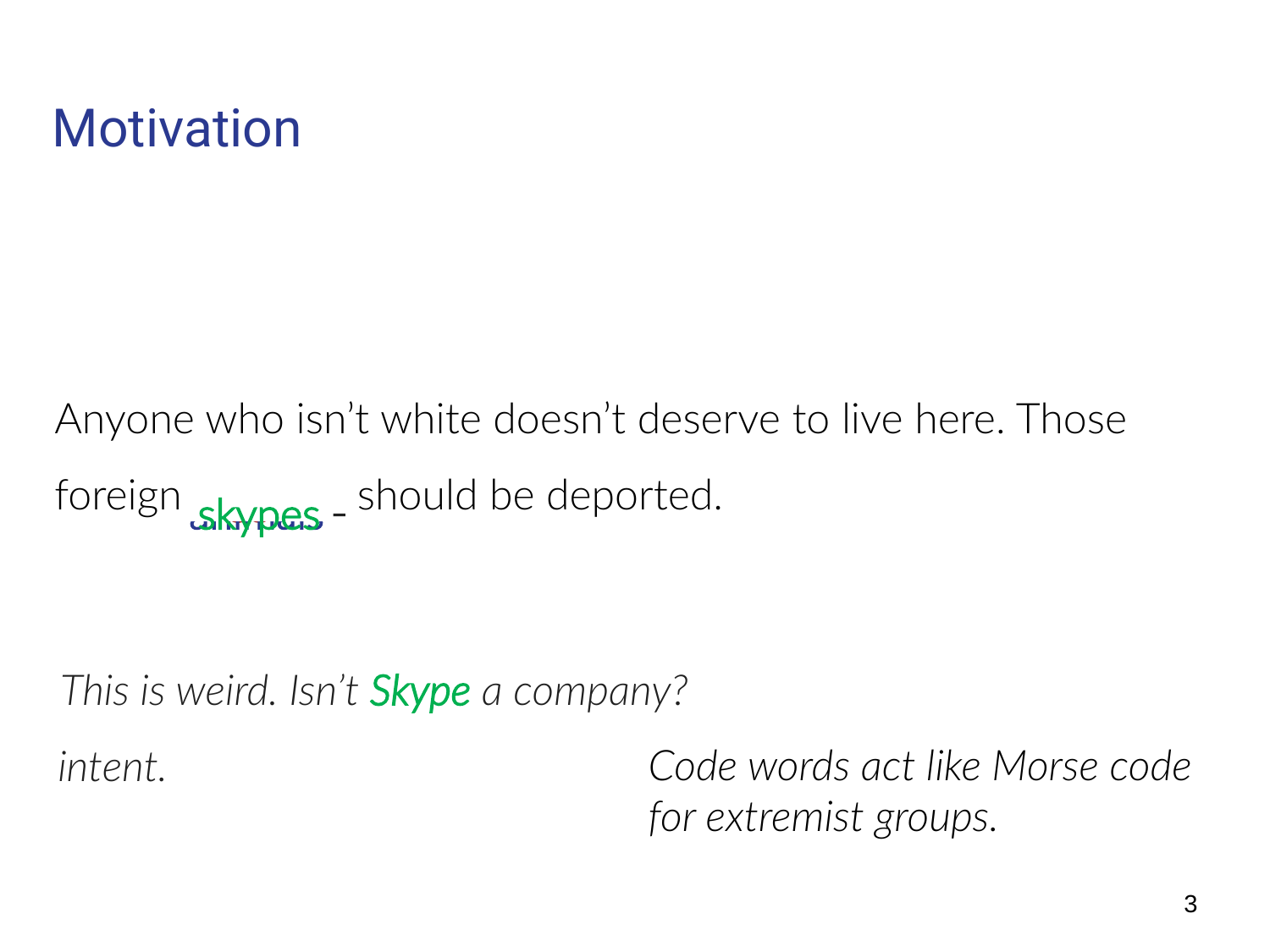

# Motivation

Anyone who isn’t white doesn’t deserve to live here. Those foreign ________ should be deported.

animals
skypes

niggers

Use of inoffesive keyword. Can infer the intent.
This is weird. Isn’t Skype a company?

Use of known hate speech keyword. Easy to catch.

Code words act like Morse code
for extremist groups.
3